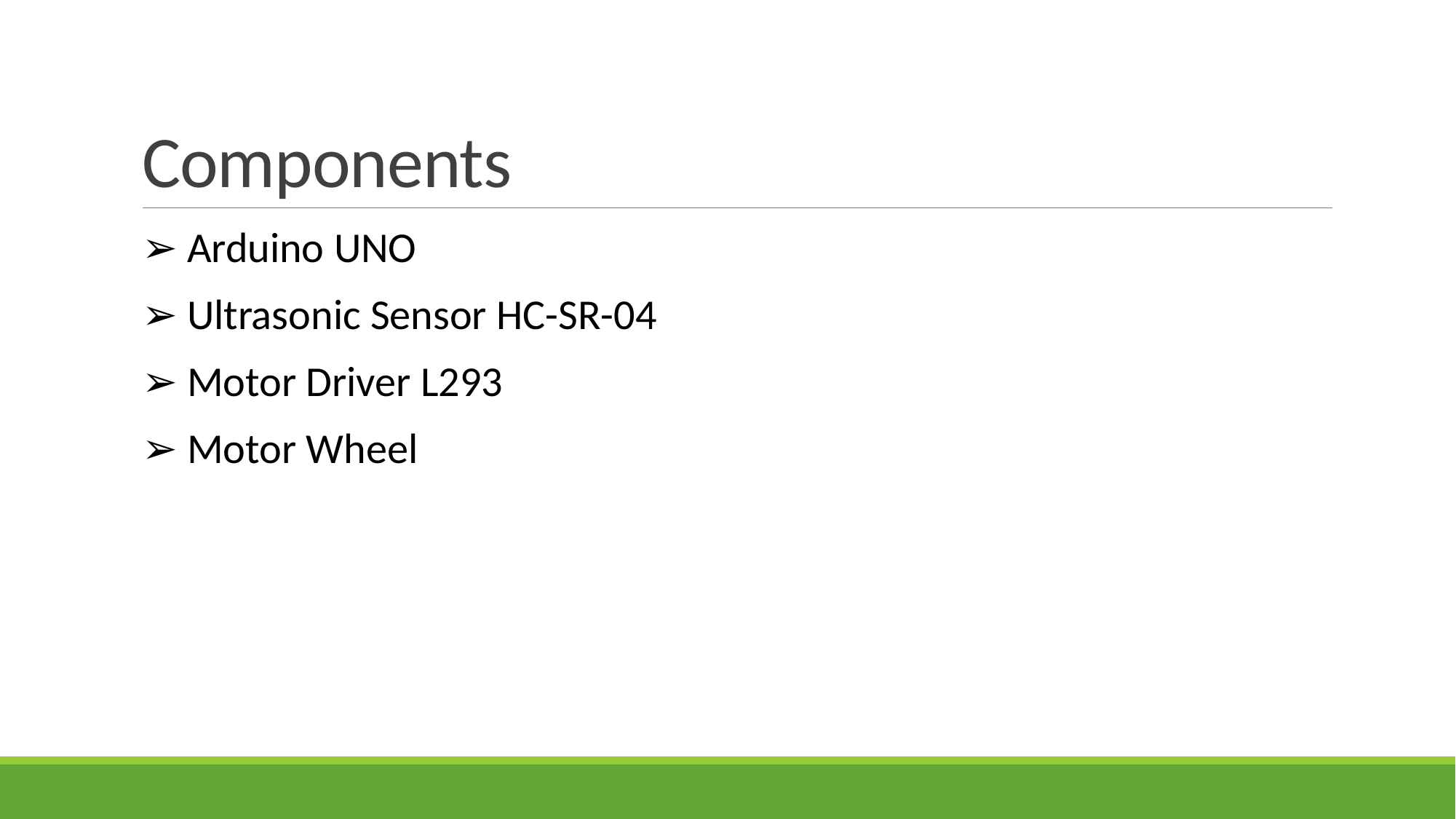

# Components
➢ Arduino UNO
➢ Ultrasonic Sensor HC-SR-04
➢ Motor Driver L293
➢ Motor Wheel